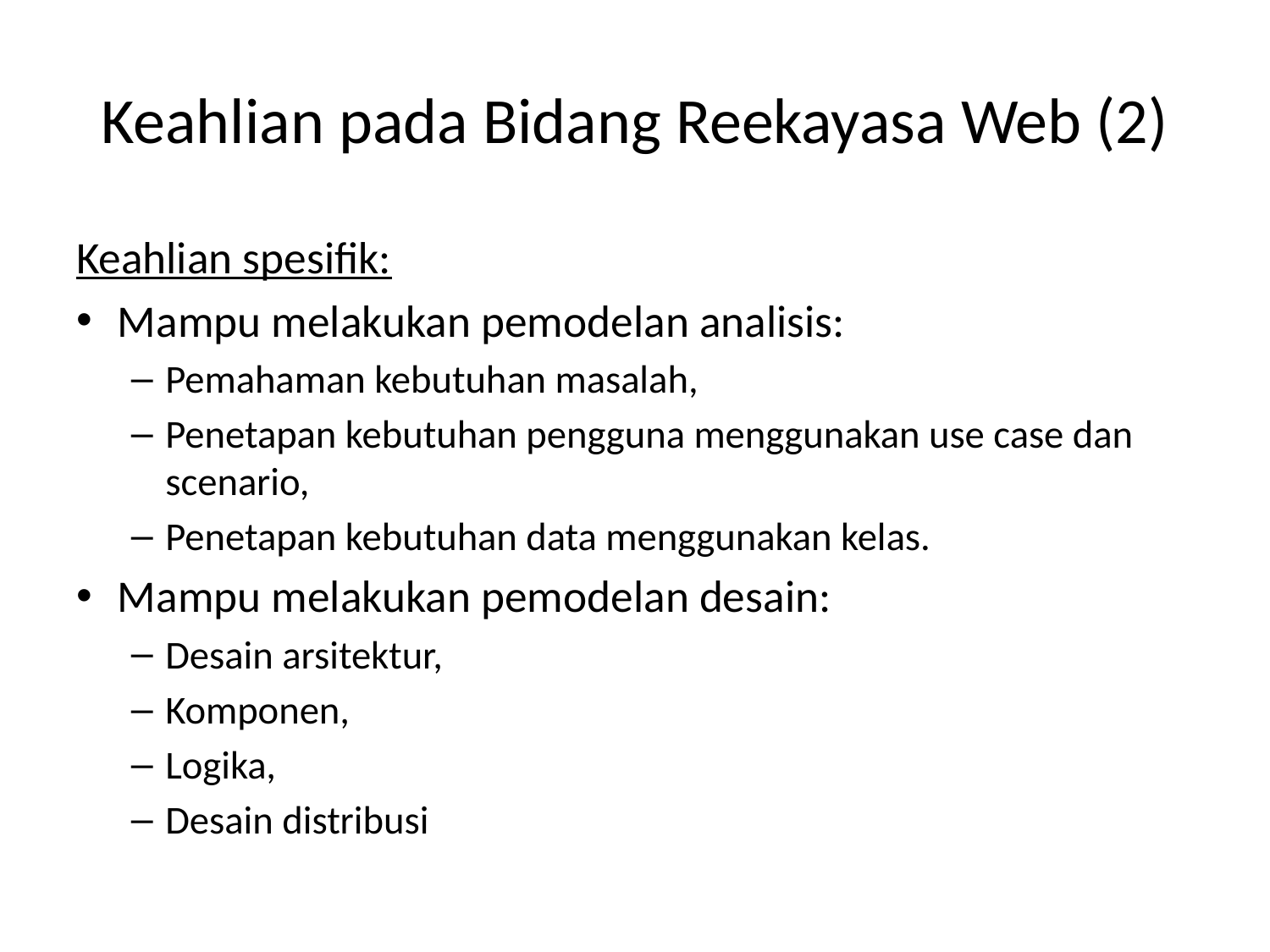

# Keahlian pada Bidang Reekayasa Web (2)
Keahlian spesifik:
Mampu melakukan pemodelan analisis:
Pemahaman kebutuhan masalah,
Penetapan kebutuhan pengguna menggunakan use case dan scenario,
Penetapan kebutuhan data menggunakan kelas.
Mampu melakukan pemodelan desain:
Desain arsitektur,
Komponen,
Logika,
Desain distribusi